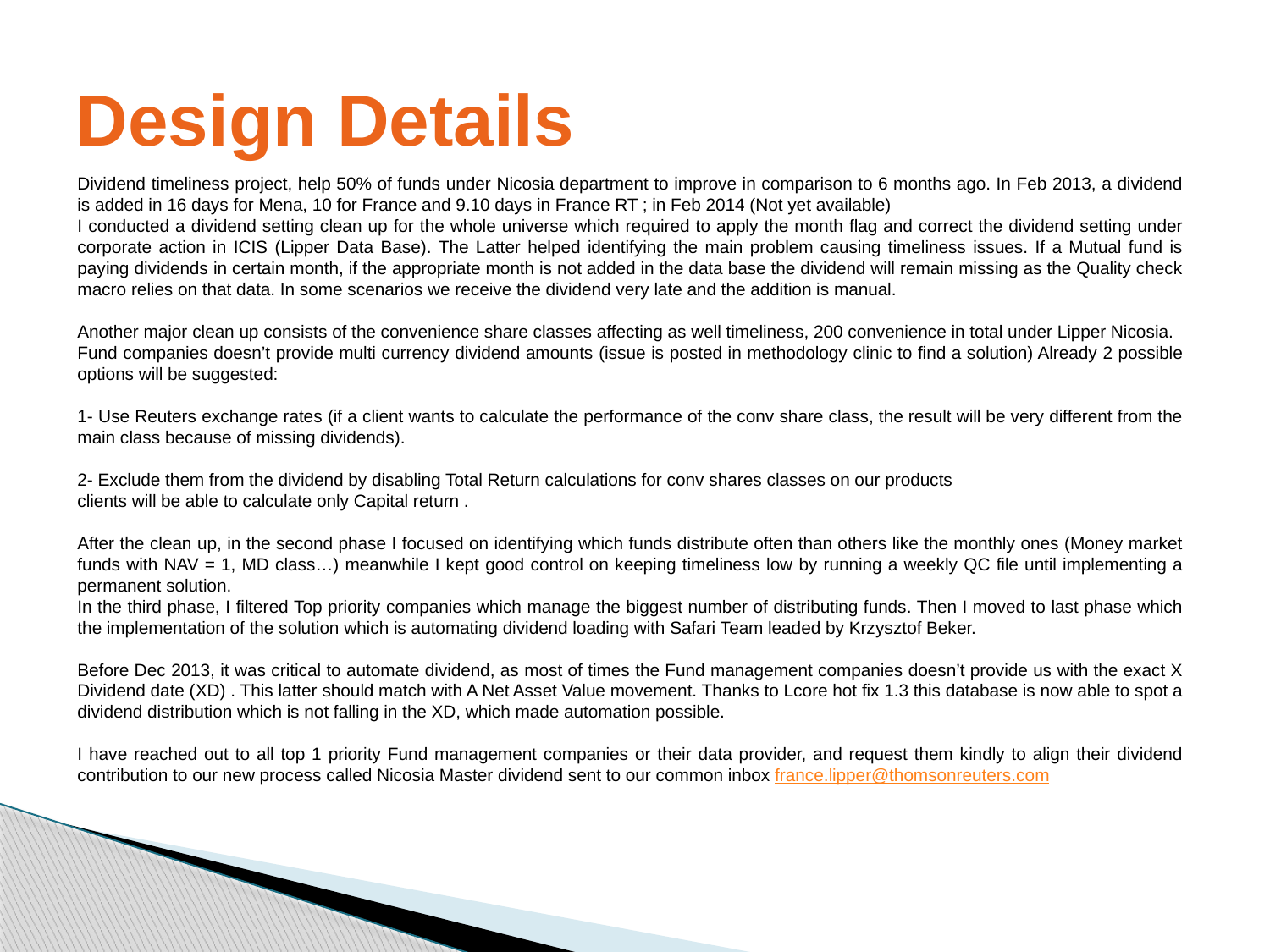

# Design Details
Dividend timeliness project, help 50% of funds under Nicosia department to improve in comparison to 6 months ago. In Feb 2013, a dividend is added in 16 days for Mena, 10 for France and 9.10 days in France RT ; in Feb 2014 (Not yet available)
I conducted a dividend setting clean up for the whole universe which required to apply the month flag and correct the dividend setting under corporate action in ICIS (Lipper Data Base). The Latter helped identifying the main problem causing timeliness issues. If a Mutual fund is paying dividends in certain month, if the appropriate month is not added in the data base the dividend will remain missing as the Quality check macro relies on that data. In some scenarios we receive the dividend very late and the addition is manual.

Another major clean up consists of the convenience share classes affecting as well timeliness, 200 convenience in total under Lipper Nicosia.
Fund companies doesn’t provide multi currency dividend amounts (issue is posted in methodology clinic to find a solution) Already 2 possible options will be suggested:

1- Use Reuters exchange rates (if a client wants to calculate the performance of the conv share class, the result will be very different from the main class because of missing dividends).

2- Exclude them from the dividend by disabling Total Return calculations for conv shares classes on our products
clients will be able to calculate only Capital return .

After the clean up, in the second phase I focused on identifying which funds distribute often than others like the monthly ones (Money market funds with NAV = 1, MD class…) meanwhile I kept good control on keeping timeliness low by running a weekly QC file until implementing a permanent solution.
In the third phase, I filtered Top priority companies which manage the biggest number of distributing funds. Then I moved to last phase which the implementation of the solution which is automating dividend loading with Safari Team leaded by Krzysztof Beker.

Before Dec 2013, it was critical to automate dividend, as most of times the Fund management companies doesn’t provide us with the exact X Dividend date (XD) . This latter should match with A Net Asset Value movement. Thanks to Lcore hot fix 1.3 this database is now able to spot a dividend distribution which is not falling in the XD, which made automation possible.

I have reached out to all top 1 priority Fund management companies or their data provider, and request them kindly to align their dividend contribution to our new process called Nicosia Master dividend sent to our common inbox france.lipper@thomsonreuters.com

6 Sigma Project Charter
3/10/2014